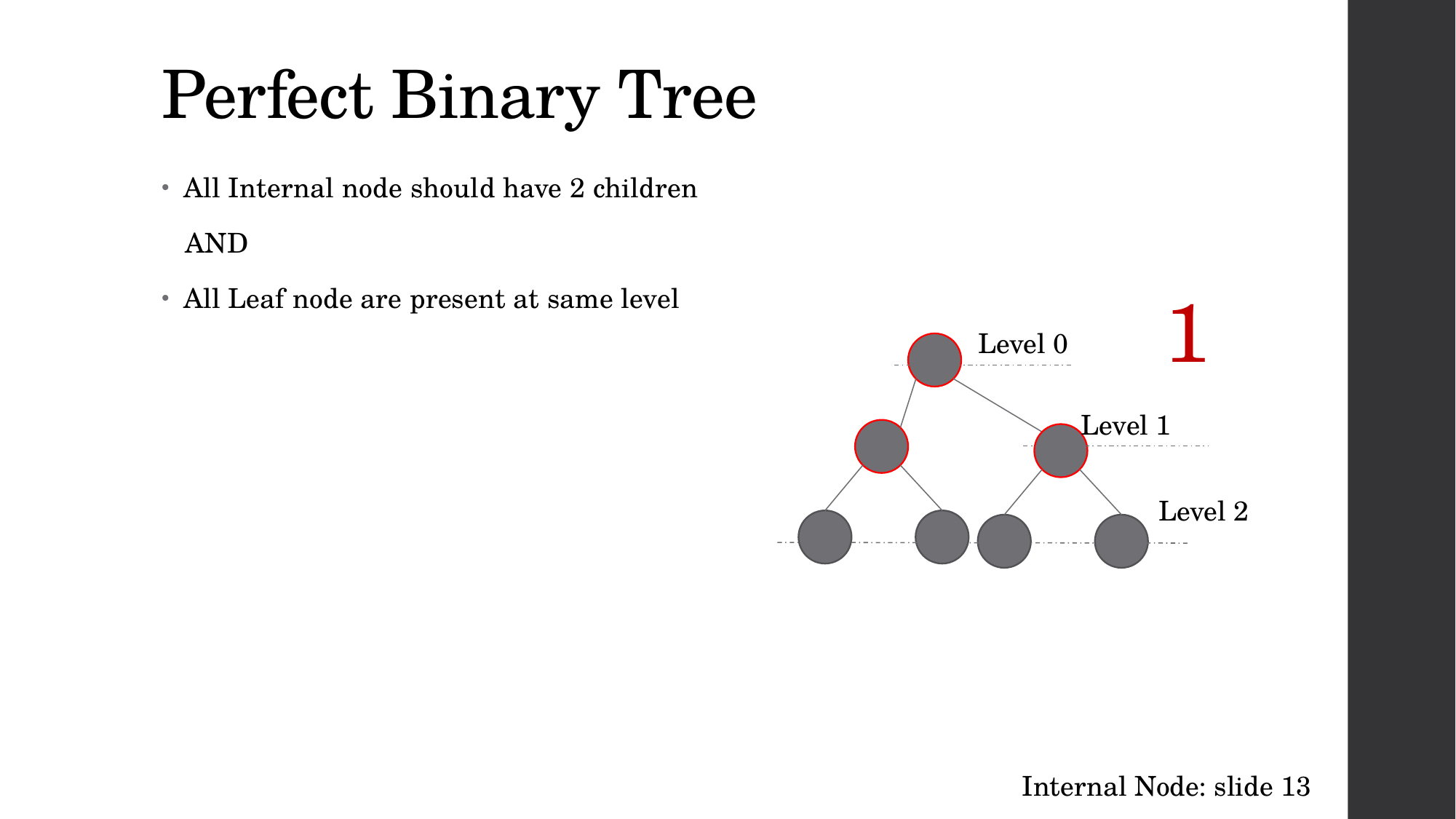

# Perfect Binary Tree
All Internal node should have 2 children
   AND
All Leaf node are present at same level
1
Level 0

Level 1

Level 2

Internal Node: slide 13